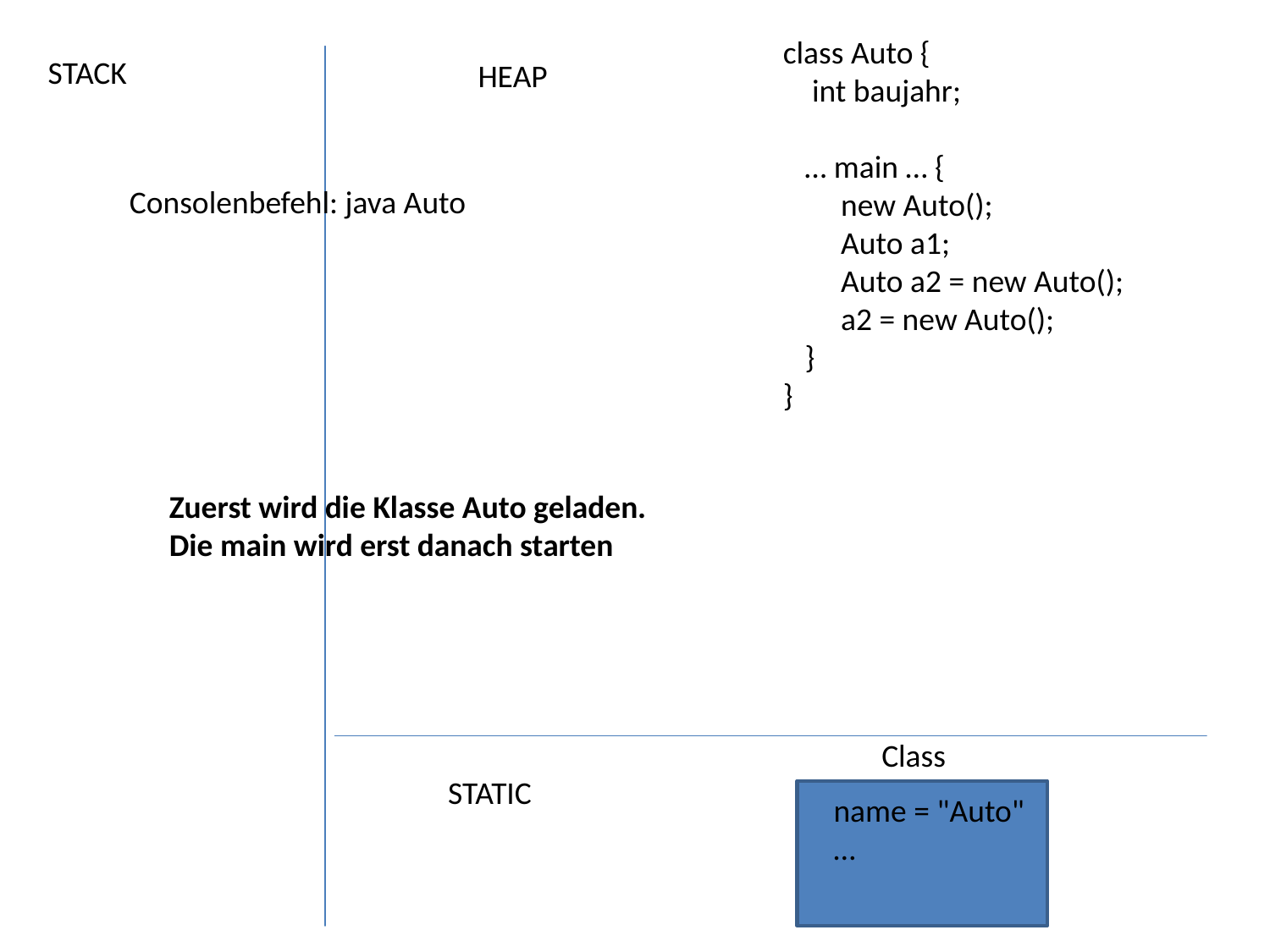

class Auto {
    int baujahr;

   … main … {
        new Auto();
        Auto a1;
        Auto a2 = new Auto();
        a2 = new Auto();
   }
}
STACK
HEAP
Consolenbefehl: java Auto
Zuerst wird die Klasse Auto geladen.
Die main wird erst danach starten
Class
STATIC

name = "Auto"
…